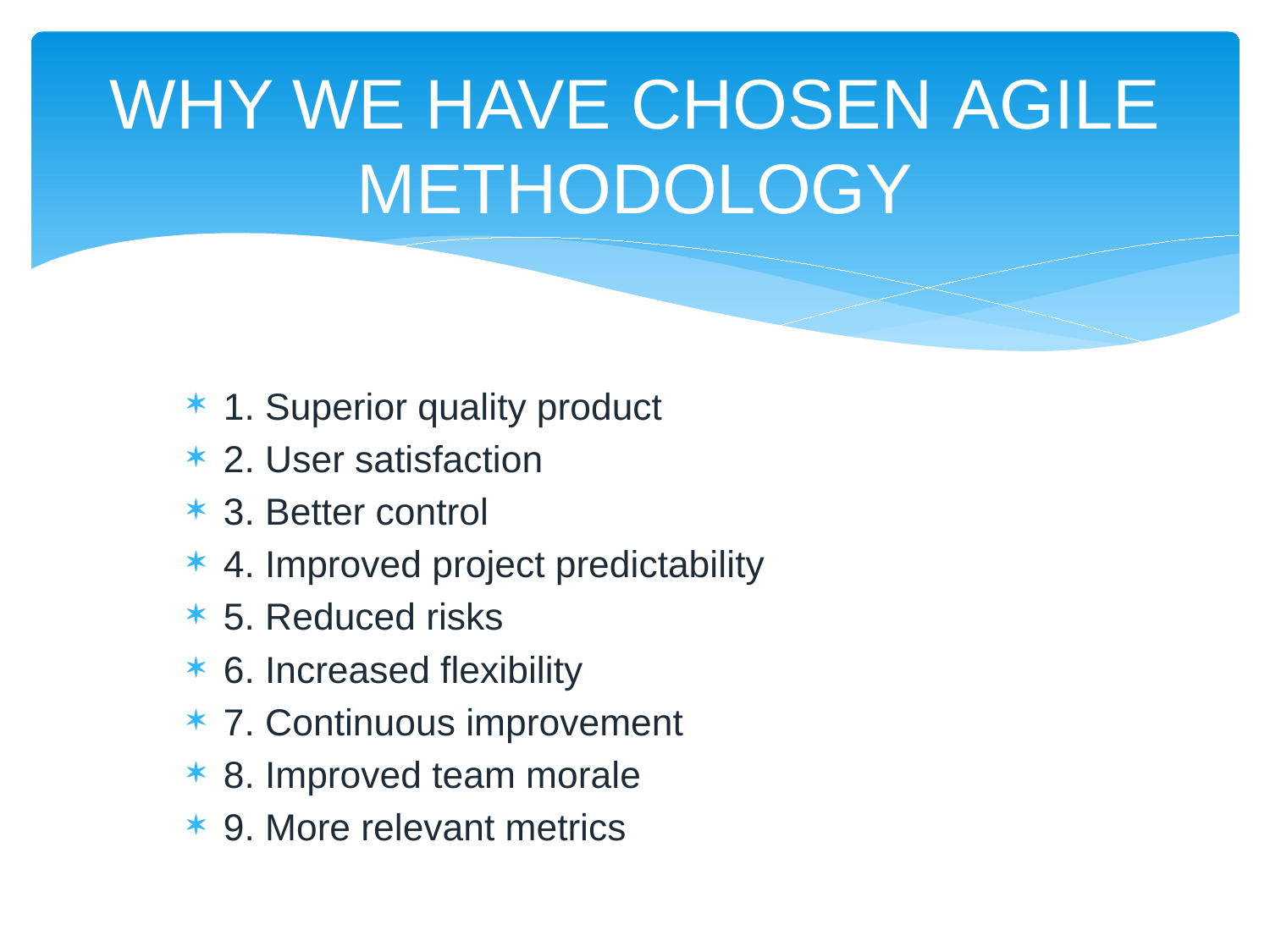

# WHY WE HAVE CHOSEN AGILE METHODOLOGY
1. Superior quality product
2. User satisfaction
3. Better control
4. Improved project predictability
5. Reduced risks
6. Increased flexibility
7. Continuous improvement
8. Improved team morale
9. More relevant metrics